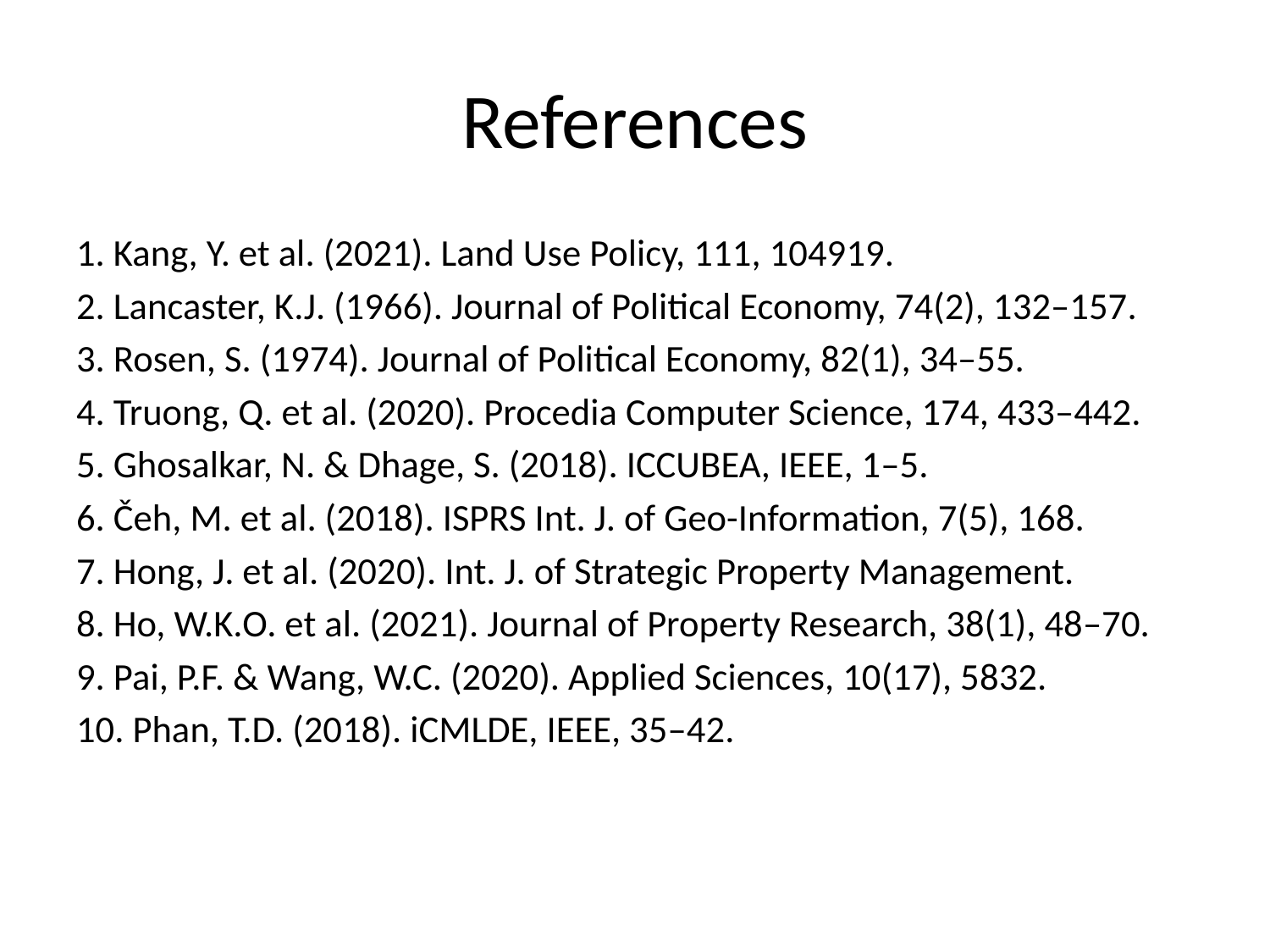

# References
1. Kang, Y. et al. (2021). Land Use Policy, 111, 104919.
2. Lancaster, K.J. (1966). Journal of Political Economy, 74(2), 132–157.
3. Rosen, S. (1974). Journal of Political Economy, 82(1), 34–55.
4. Truong, Q. et al. (2020). Procedia Computer Science, 174, 433–442.
5. Ghosalkar, N. & Dhage, S. (2018). ICCUBEA, IEEE, 1–5.
6. Čeh, M. et al. (2018). ISPRS Int. J. of Geo-Information, 7(5), 168.
7. Hong, J. et al. (2020). Int. J. of Strategic Property Management.
8. Ho, W.K.O. et al. (2021). Journal of Property Research, 38(1), 48–70.
9. Pai, P.F. & Wang, W.C. (2020). Applied Sciences, 10(17), 5832.
10. Phan, T.D. (2018). iCMLDE, IEEE, 35–42.